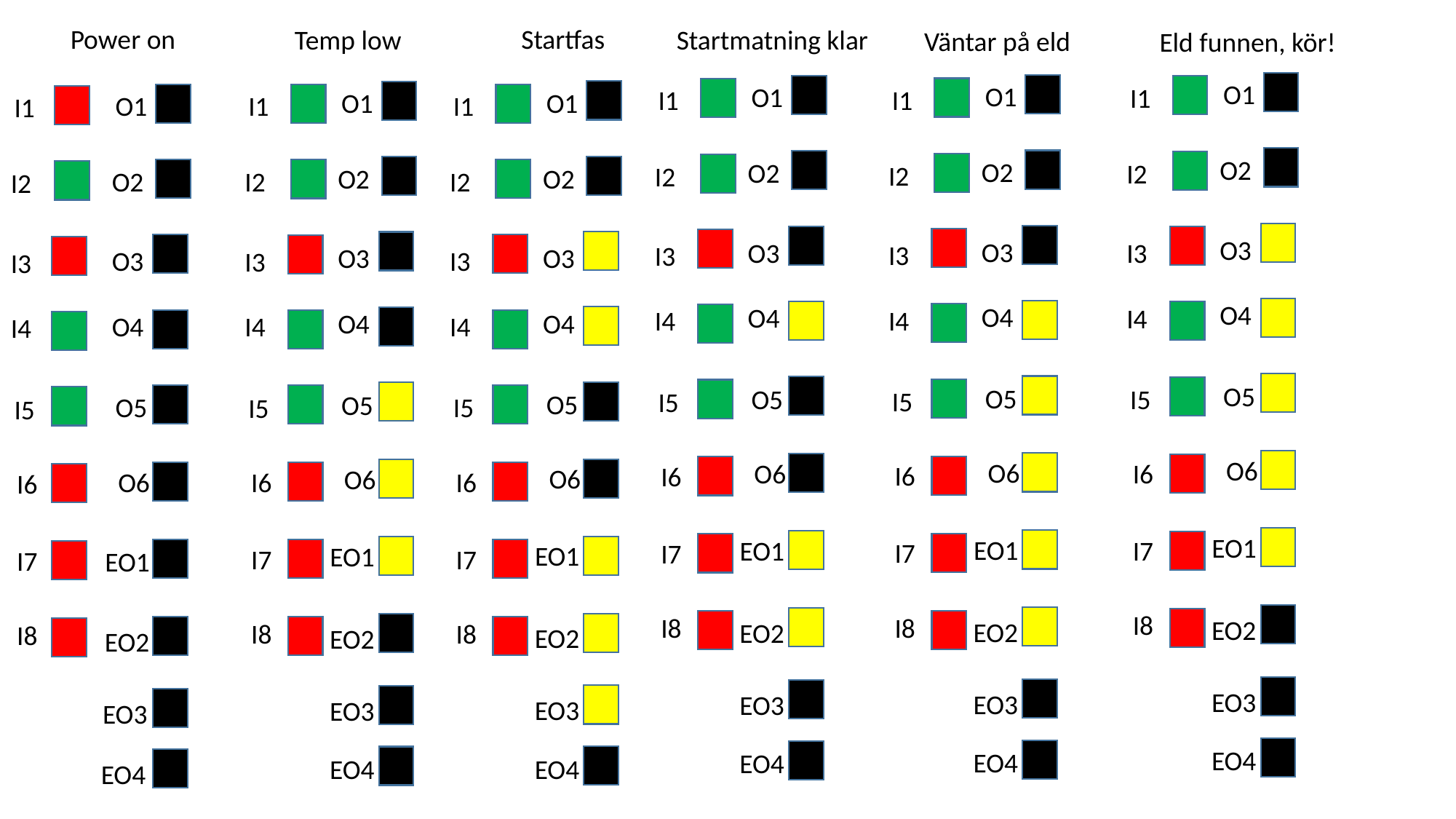

Power on
Startfas
Temp low
Startmatning klar
Väntar på eld
Eld funnen, kör!
O1

O1
O1

I1

I1
I1

O1
O1

O1
I1
I1

I1

O2

O2

O2
I2

I2

I2

O2
O2

O2
I2
I2

I2

O3

O3
O3
I3

I3
I3

O3
O3

O3
I3
I3
I3
O4
O4
O4
I4
I4
I4

O4
O4

O4
I4
I4

I4

O5

O5

O5

I5

I5

I5

O5

O5

O5

I5

I5

I5

O6
O6

O6
I6

I6

I6

O6
O6

O6
I6
I6
I6

EO1
EO1

EO1
I7

I7

I7

EO1
EO1

I7
I7
I7

EO1

I8
I8

I8

EO2

EO2
EO2

I8

I8
I8

EO2
EO2

EO2

EO3

EO3
EO3

EO3
EO3

EO3
EO4

EO4

EO4

EO4

EO4

EO4